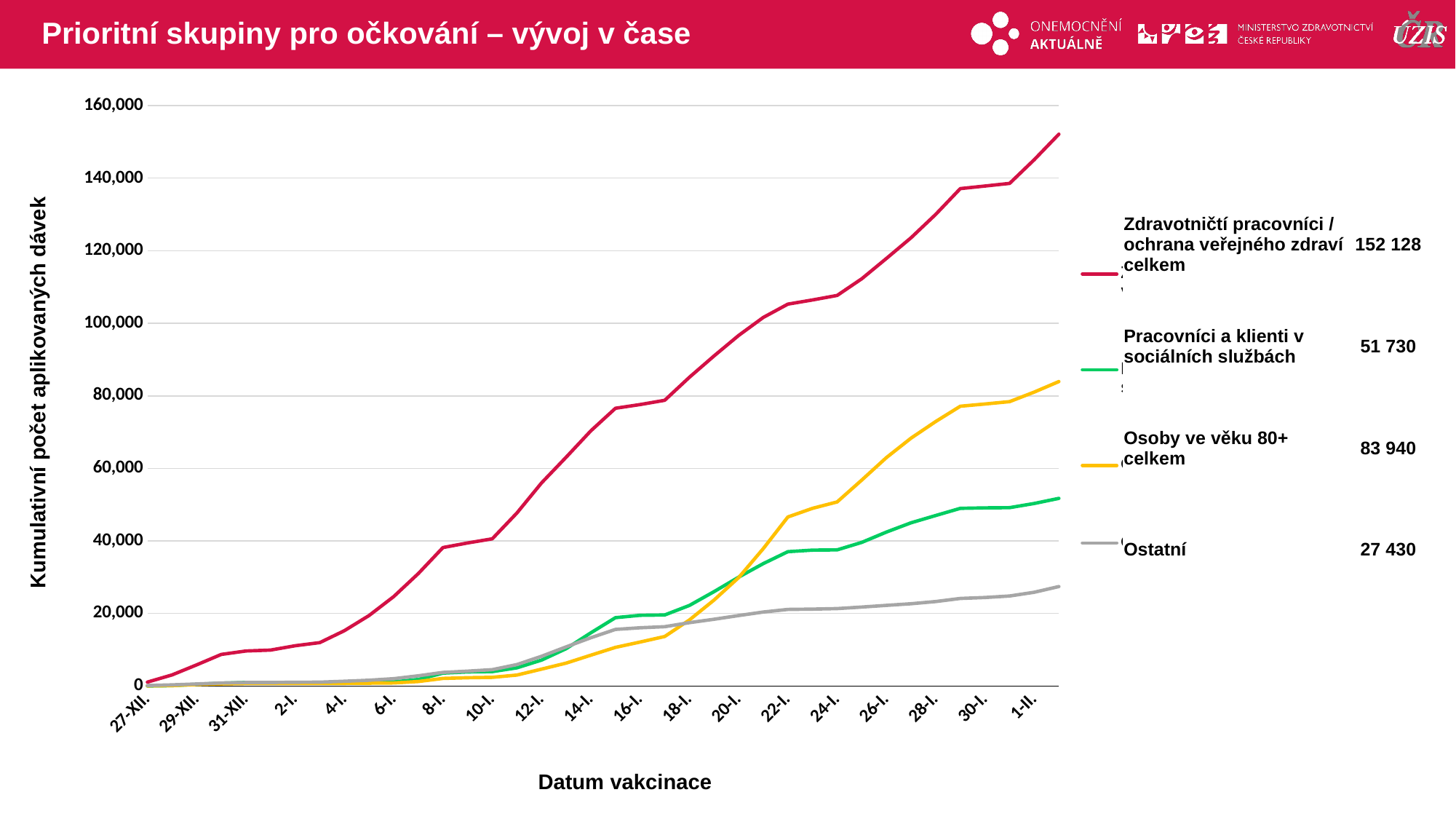

# Prioritní skupiny pro očkování – vývoj v čase

### Chart

| Category | Zdravotničtí pracovníci / ochrana veřejného zdraví celkem | Pracovníci a klienti v sociálních službách | Osoby ve věku 80+ celkem | Ostatní |
|---|---|---|---|---|
| 27-XII. | 1079.0 | 15.0 | 27.0 | 146.0 |
| 28-XII. | 3058.0 | 107.0 | 125.0 | 328.0 |
| 29-XII. | 5837.0 | 479.0 | 405.0 | 580.0 |
| 30-XII. | 8710.0 | 780.0 | 583.0 | 851.0 |
| 31-XII. | 9666.0 | 994.0 | 700.0 | 967.0 |
| 1-I. | 9913.0 | 998.0 | 703.0 | 977.0 |
| 2-I. | 11104.0 | 998.0 | 715.0 | 1037.0 |
| 3-I. | 11975.0 | 1000.0 | 717.0 | 1076.0 |
| 4-I. | 15268.0 | 1006.0 | 746.0 | 1321.0 |
| 5-I. | 19437.0 | 1029.0 | 786.0 | 1605.0 |
| 6-I. | 24663.0 | 1133.0 | 853.0 | 2034.0 |
| 7-I. | 31017.0 | 1830.0 | 1251.0 | 2824.0 |
| 8-I. | 38171.0 | 3559.0 | 2107.0 | 3765.0 |
| 9-I. | 39440.0 | 3888.0 | 2293.0 | 4111.0 |
| 10-I. | 40577.0 | 3979.0 | 2401.0 | 4523.0 |
| 11-I. | 47686.0 | 5024.0 | 3028.0 | 5916.0 |
| 12-I. | 56001.0 | 7153.0 | 4660.0 | 8202.0 |
| 13-I. | 63087.0 | 10303.0 | 6326.0 | 10797.0 |
| 14-I. | 70345.0 | 14666.0 | 8505.0 | 13316.0 |
| 15-I. | 76582.0 | 18842.0 | 10655.0 | 15616.0 |
| 16-I. | 77596.0 | 19501.0 | 12131.0 | 16062.0 |
| 17-I. | 78777.0 | 19598.0 | 13663.0 | 16362.0 |
| 18-I. | 85118.0 | 22212.0 | 18211.0 | 17471.0 |
| 19-I. | 90995.0 | 26016.0 | 23690.0 | 18412.0 |
| 20-I. | 96647.0 | 30005.0 | 29884.0 | 19426.0 |
| 21-I. | 101604.0 | 33748.0 | 37868.0 | 20402.0 |
| 22-I. | 105280.0 | 37032.0 | 46595.0 | 21117.0 |
| 23-I. | 106432.0 | 37461.0 | 48977.0 | 21208.0 |
| 24-I. | 107676.0 | 37533.0 | 50750.0 | 21348.0 |
| 25-I. | 112271.0 | 39595.0 | 56780.0 | 21772.0 |
| 26-I. | 117864.0 | 42447.0 | 62970.0 | 22234.0 |
| 27-I. | 123574.0 | 45002.0 | 68332.0 | 22687.0 |
| 28-I. | 130013.0 | 46999.0 | 72923.0 | 23287.0 |
| 29-I. | 137127.0 | 48977.0 | 77136.0 | 24143.0 |
| 30-I. | 137832.0 | 49110.0 | 77757.0 | 24411.0 |
| 31-I. | 138552.0 | 49177.0 | 78408.0 | 24823.0 |
| 1-II. | 145088.0 | 50324.0 | 81033.0 | 25856.0 |
| 2-II. | 152128.0 | 51730.0 | 83940.0 | 27430.0 |
| Zdravotničtí pracovníci / ochrana veřejného zdraví celkem | 152 128 |
| --- | --- |
| Pracovníci a klienti v sociálních službách | 51 730 |
| Osoby ve věku 80+ celkem | 83 940 |
| Ostatní | 27 430 |
Kumulativní počet aplikovaných dávek
Datum vakcinace